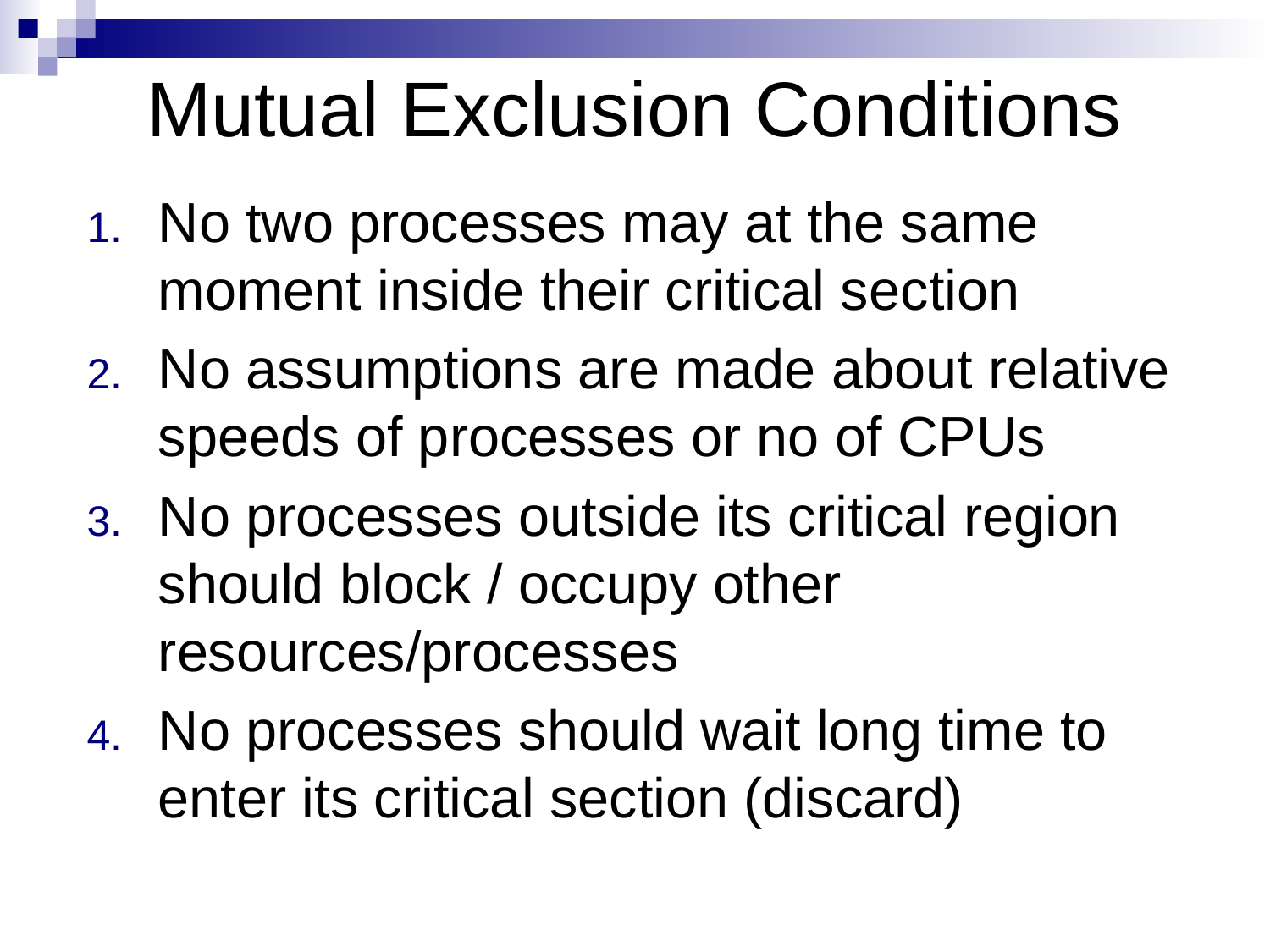

# Mutual Exclusion Conditions
No two processes may at the same moment inside their critical section
No assumptions are made about relative speeds of processes or no of CPUs
No processes outside its critical region should block / occupy other resources/processes
No processes should wait long time to enter its critical section (discard)